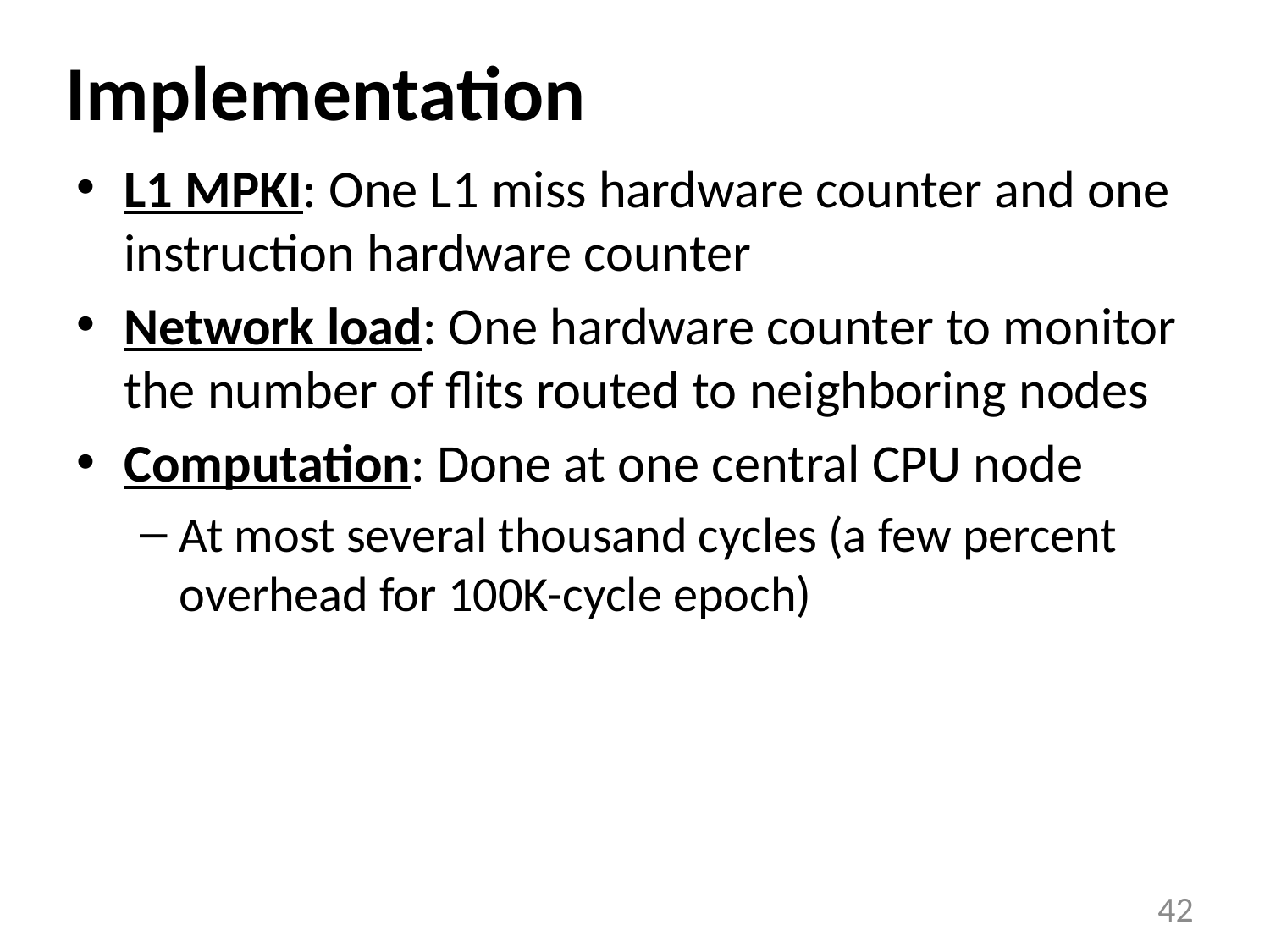

# Implementation
L1 MPKI: One L1 miss hardware counter and one instruction hardware counter
Network load: One hardware counter to monitor the number of flits routed to neighboring nodes
Computation: Done at one central CPU node
At most several thousand cycles (a few percent overhead for 100K-cycle epoch)

42